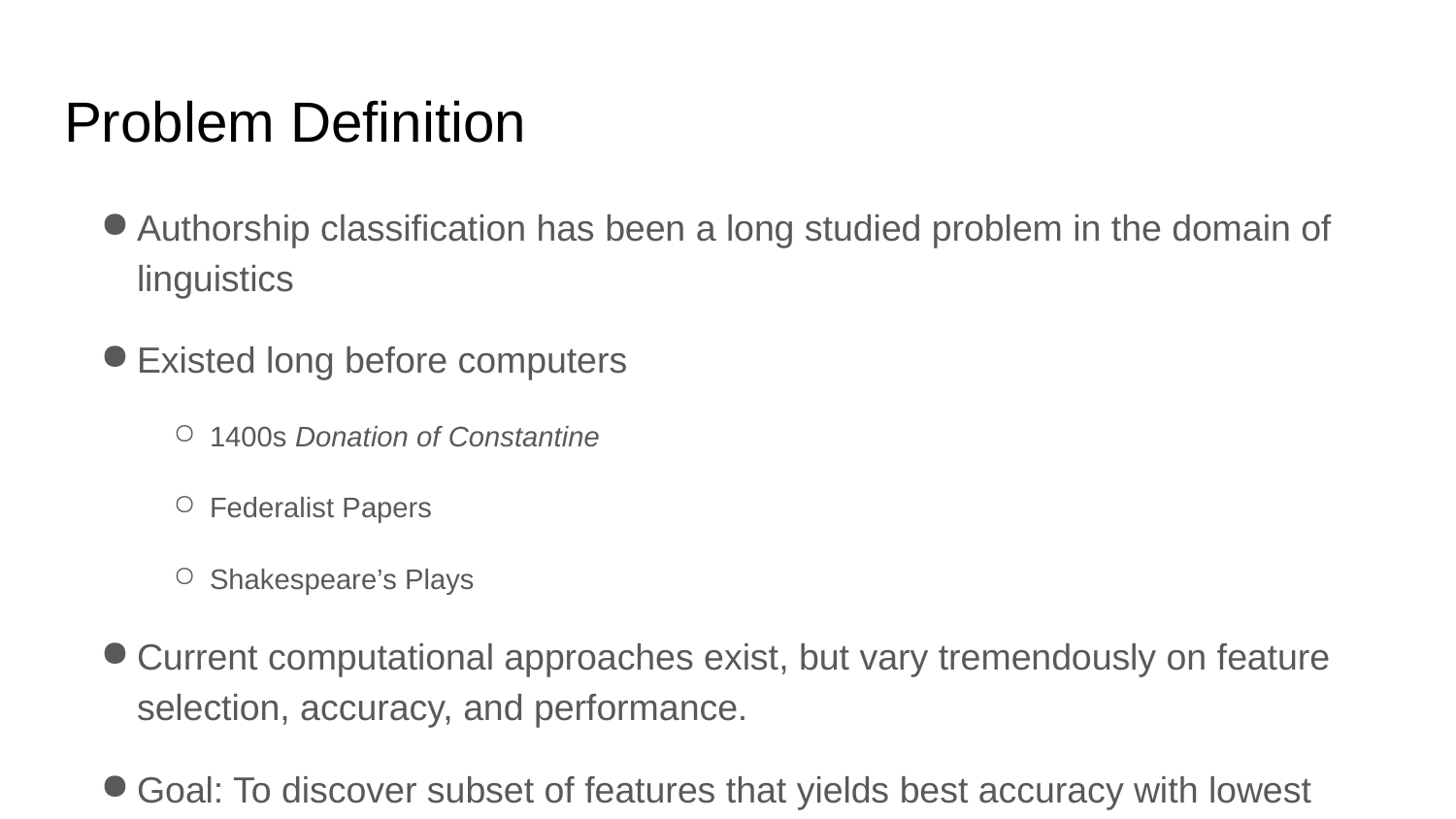

# Problem Definition
Authorship classification has been a long studied problem in the domain of linguistics
Existed long before computers
1400s Donation of Constantine
Federalist Papers
Shakespeare’s Plays
Current computational approaches exist, but vary tremendously on feature selection, accuracy, and performance.
Goal: To discover subset of features that yields best accuracy with lowest performance cost.